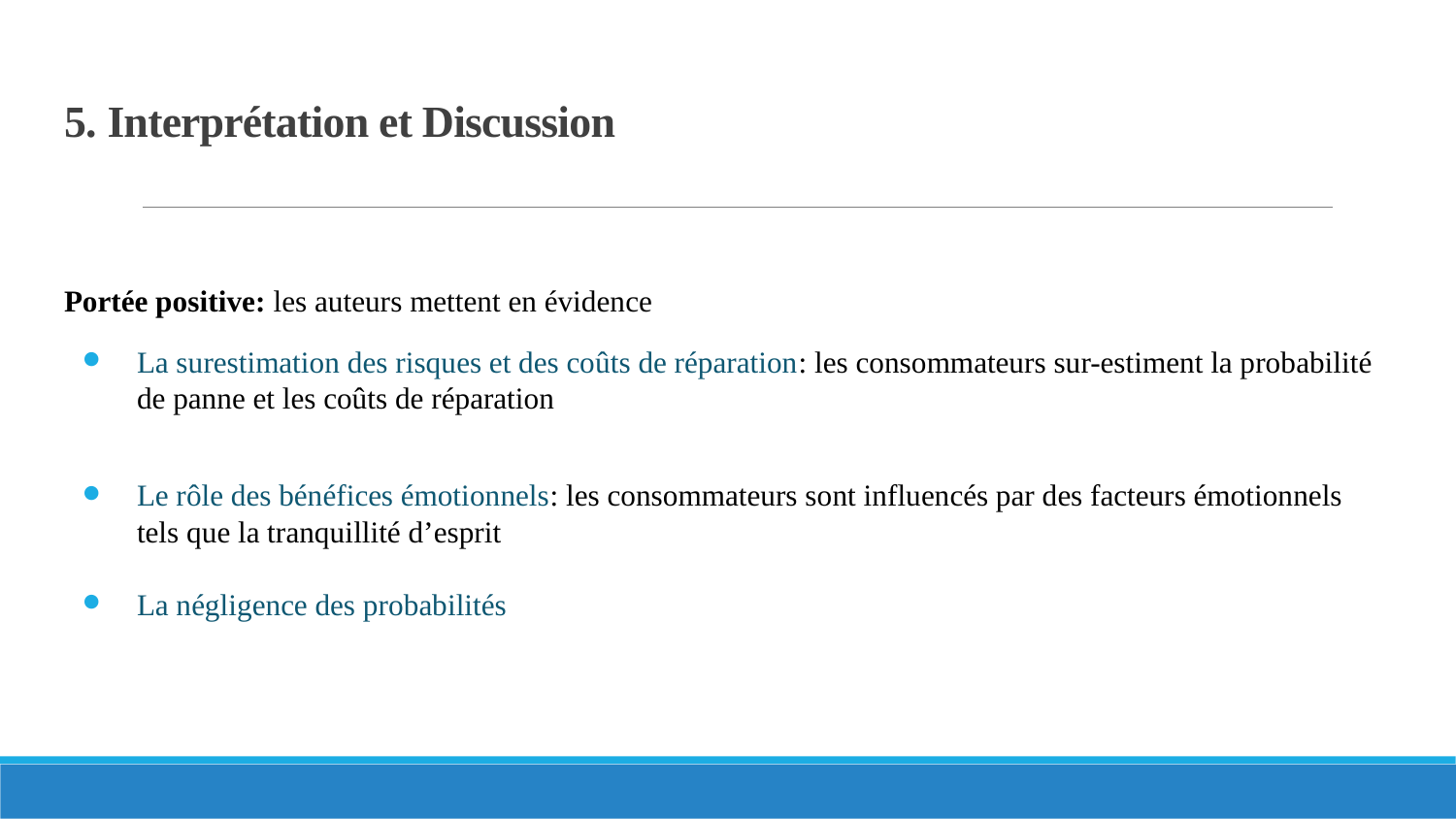

# 5. Interprétation et Discussion

Portée positive: les auteurs mettent en évidence
La surestimation des risques et des coûts de réparation: les consommateurs sur-estiment la probabilité de panne et les coûts de réparation

Le rôle des bénéfices émotionnels: les consommateurs sont influencés par des facteurs émotionnels tels que la tranquillité d’esprit

La négligence des probabilités